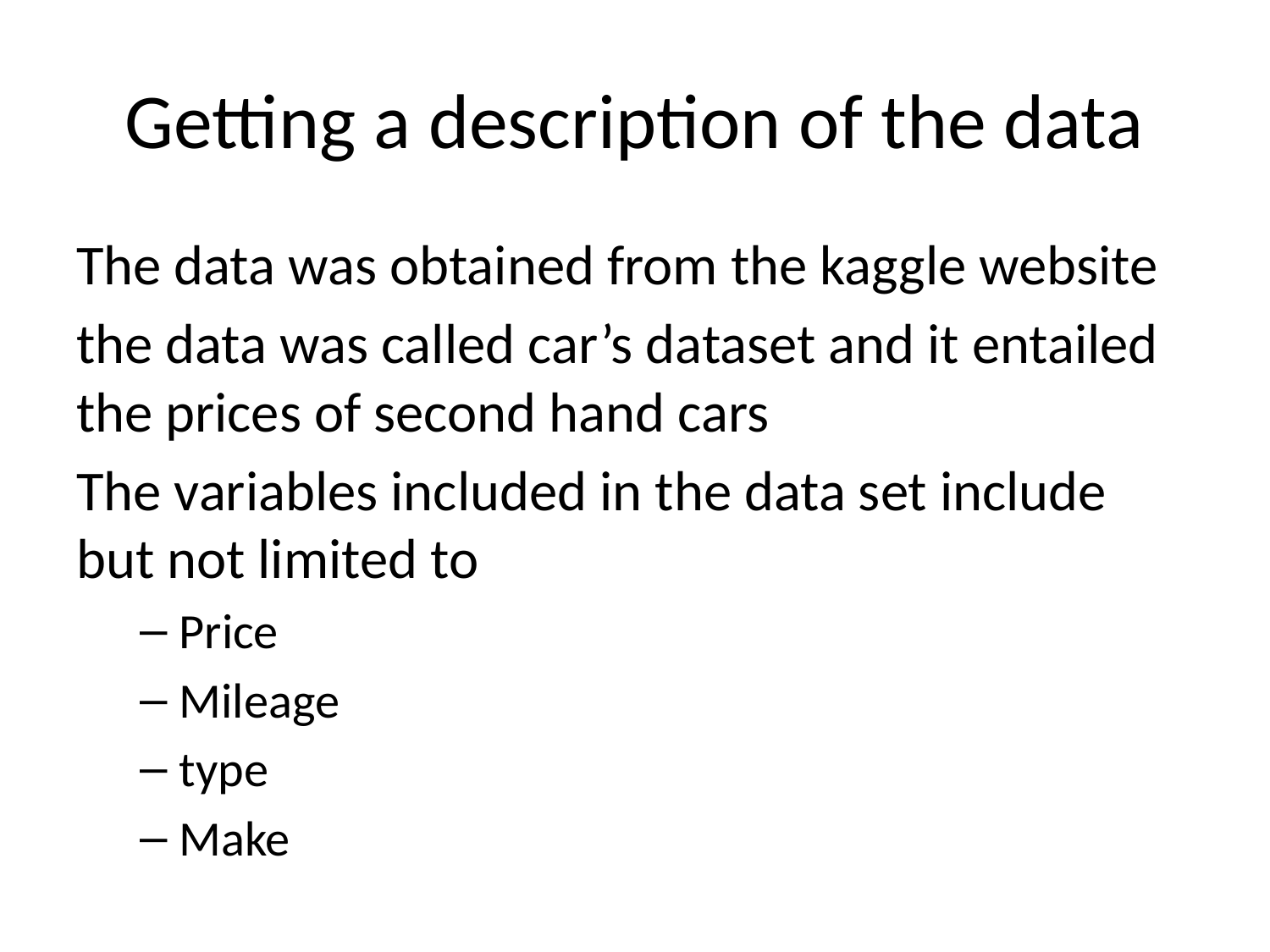

# Getting a description of the data
The data was obtained from the kaggle website
the data was called car’s dataset and it entailed the prices of second hand cars
The variables included in the data set include but not limited to
Price
Mileage
type
Make